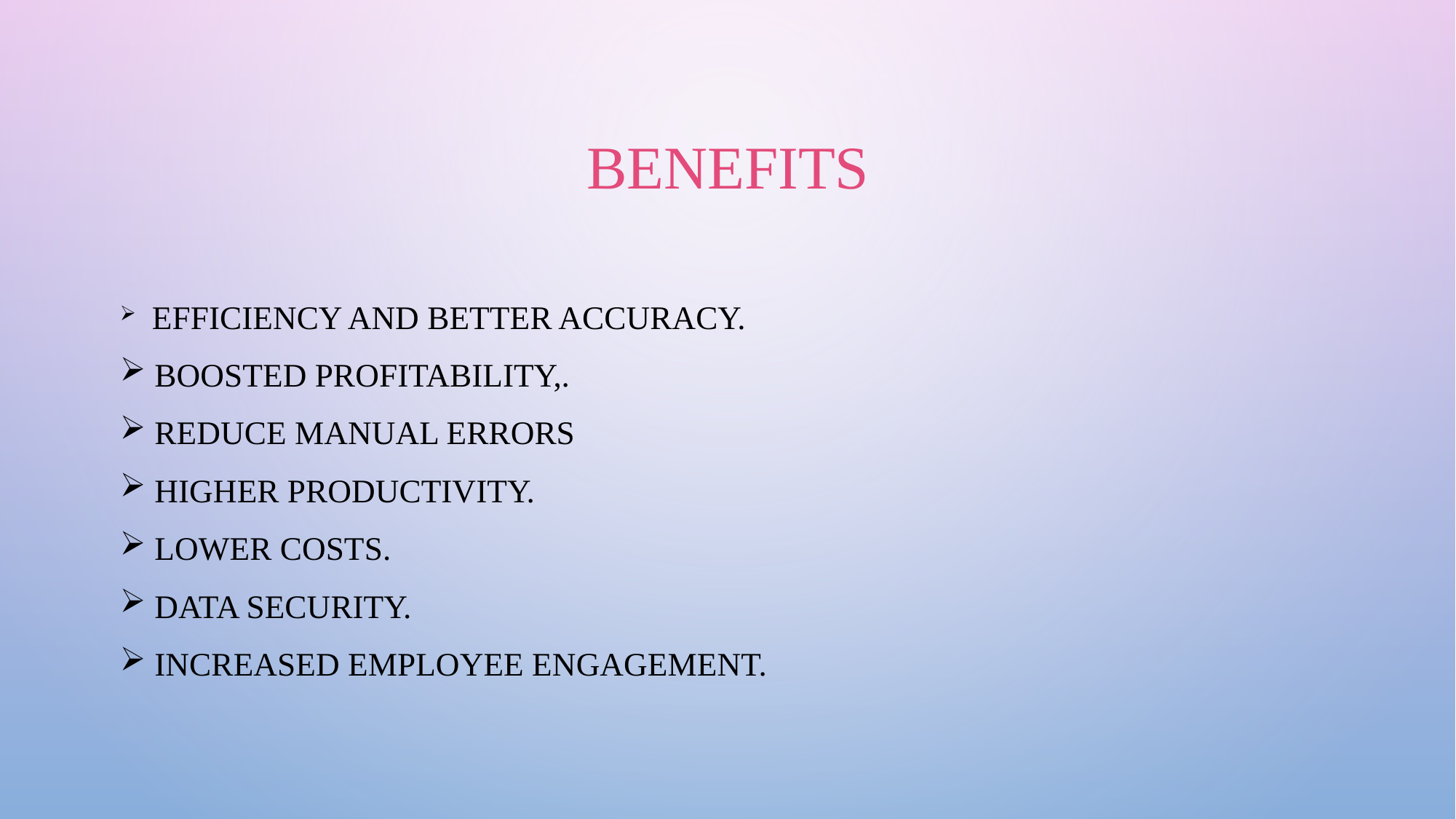

# Benefits
 Efficiency and better accuracy.
 Boosted profitability,.
 Reduce Manual Errors
 Higher productivity.
 Lower costs.
 Data security.
 Increased employee engagement.